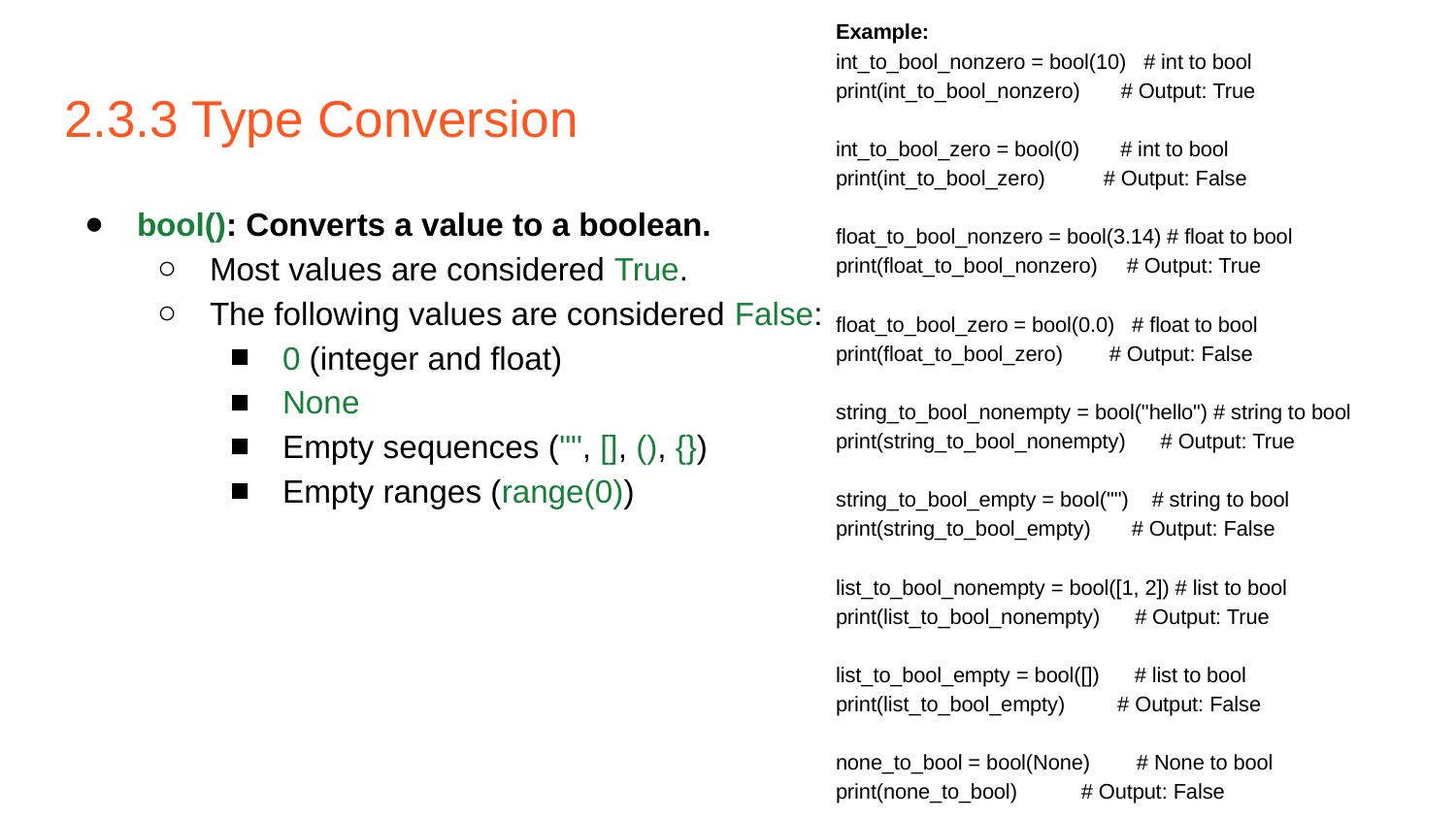

Example:
int_to_bool_nonzero = bool(10)   # int to bool
print(int_to_bool_nonzero)       # Output: True

int_to_bool_zero = bool(0)       # int to bool
print(int_to_bool_zero)          # Output: False

float_to_bool_nonzero = bool(3.14) # float to bool
print(float_to_bool_nonzero)     # Output: True

float_to_bool_zero = bool(0.0)   # float to bool
print(float_to_bool_zero)        # Output: False

string_to_bool_nonempty = bool("hello") # string to bool
print(string_to_bool_nonempty)      # Output: True

string_to_bool_empty = bool("")    # string to bool
print(string_to_bool_empty)       # Output: False

list_to_bool_nonempty = bool([1, 2]) # list to bool
print(list_to_bool_nonempty)      # Output: True

list_to_bool_empty = bool([])      # list to bool
print(list_to_bool_empty)         # Output: False

none_to_bool = bool(None)        # None to bool
print(none_to_bool)           # Output: False

# 2.3.3 Type Conversion
bool(): Converts a value to a boolean.
Most values are considered True.
The following values are considered False:
0 (integer and float)
None
Empty sequences ("", [], (), {})
Empty ranges (range(0))